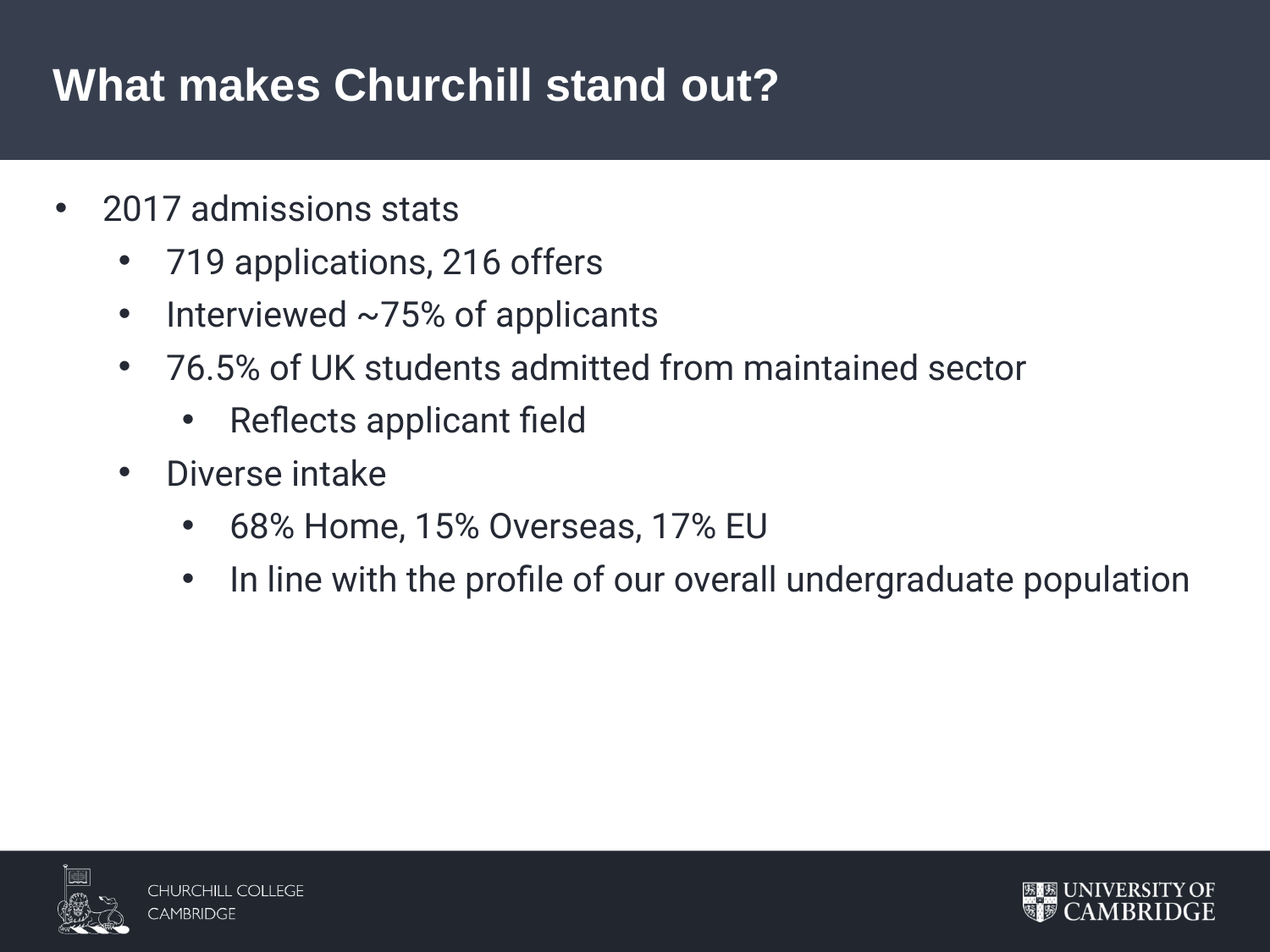

What makes Churchill stand out?
2017 admissions stats
719 applications, 216 offers
Interviewed ~75% of applicants
76.5% of UK students admitted from maintained sector
Reflects applicant field
Diverse intake
68% Home, 15% Overseas, 17% EU
In line with the profile of our overall undergraduate population